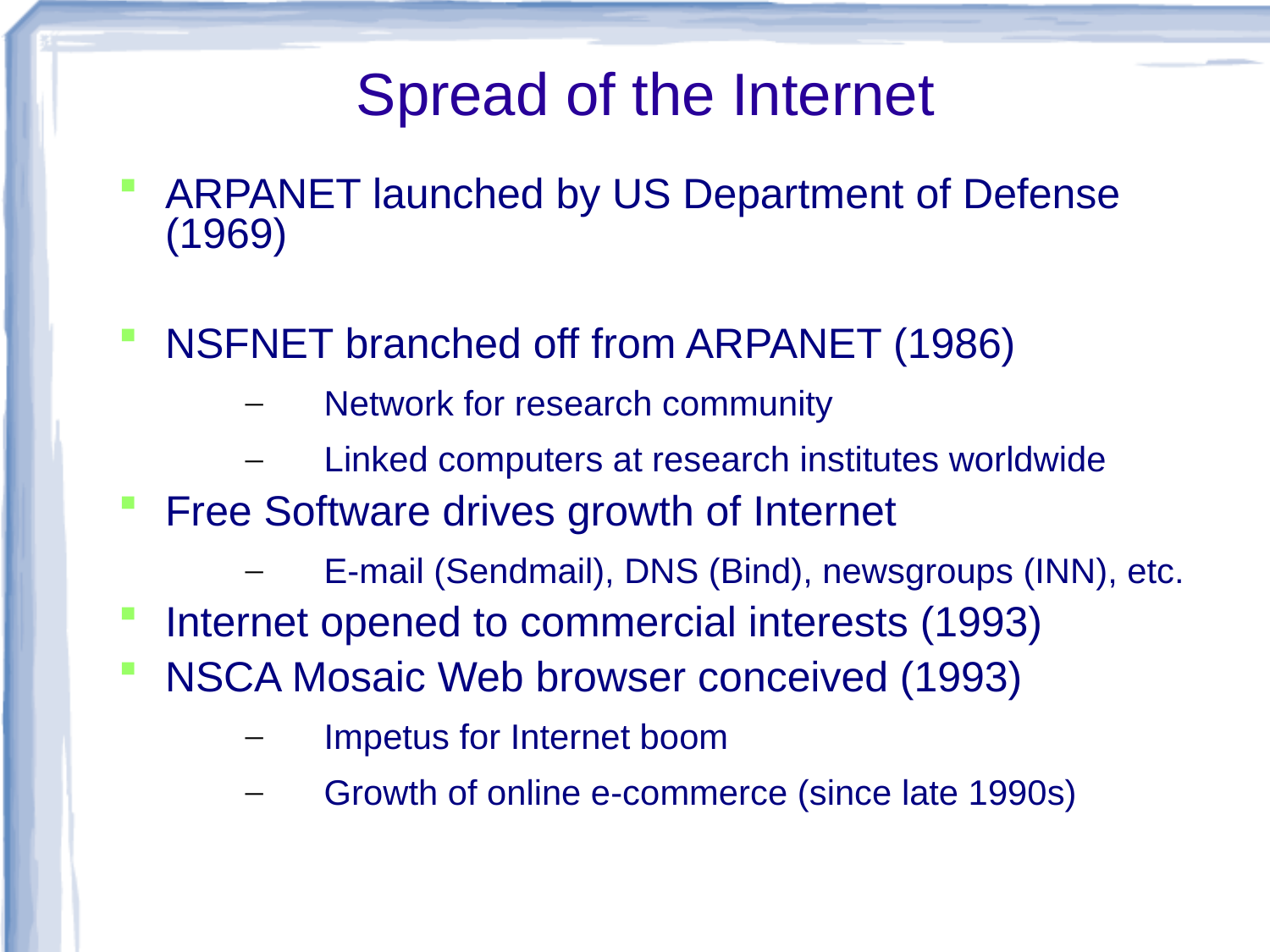

# Spread of the Internet
ARPANET launched by US Department of Defense (1969)

NSFNET branched off from ARPANET (1986)
Network for research community
Linked computers at research institutes worldwide
Free Software drives growth of Internet
E-mail (Sendmail), DNS (Bind), newsgroups (INN), etc.
Internet opened to commercial interests (1993)
NSCA Mosaic Web browser conceived (1993)
Impetus for Internet boom
Growth of online e-commerce (since late 1990s)